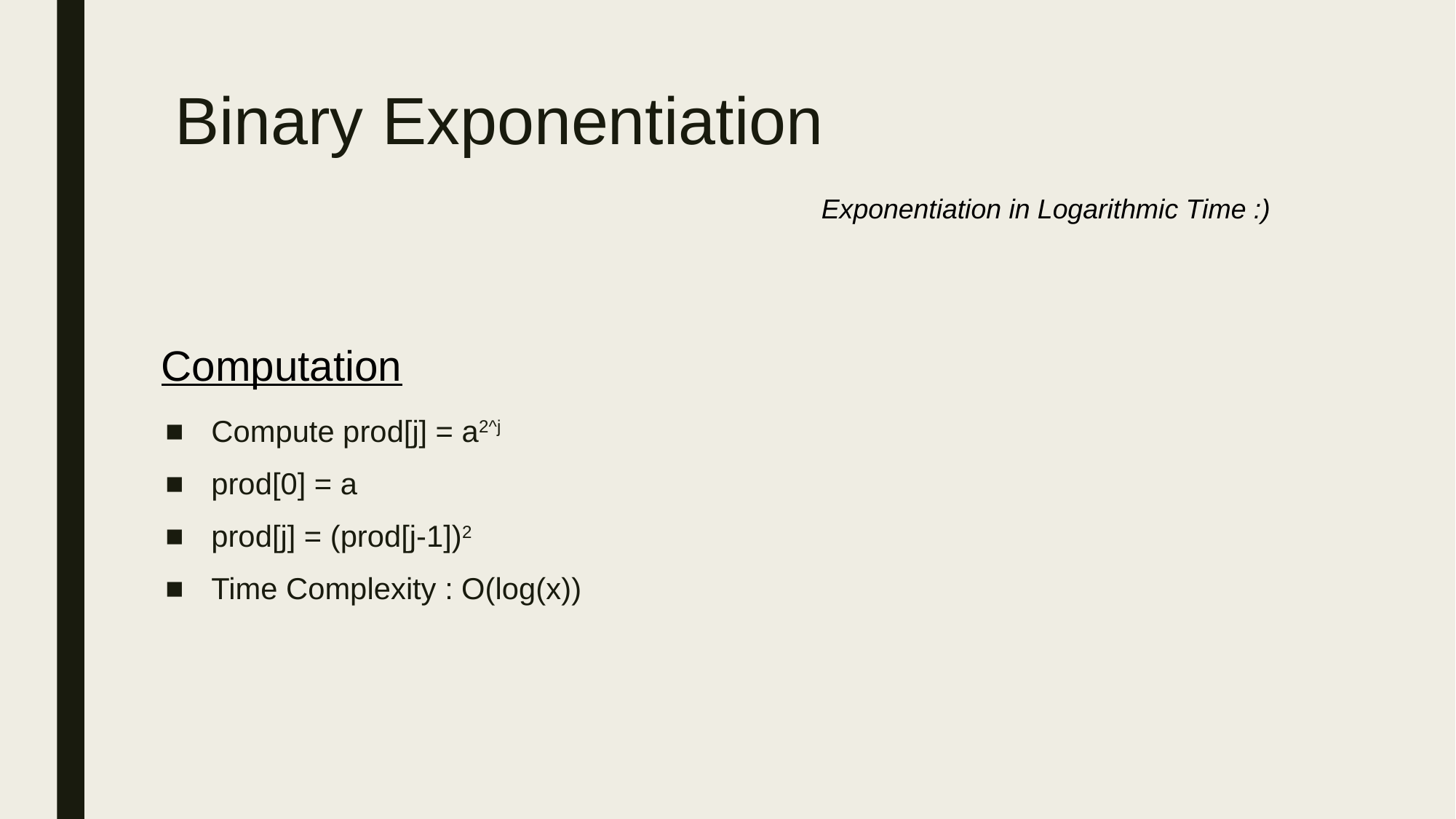

# Binary Exponentiation
Exponentiation in Logarithmic Time :)
Computation
Compute prod[j] = a2^j
prod[0] = a
prod[j] = (prod[j-1])2
Time Complexity : O(log(x))